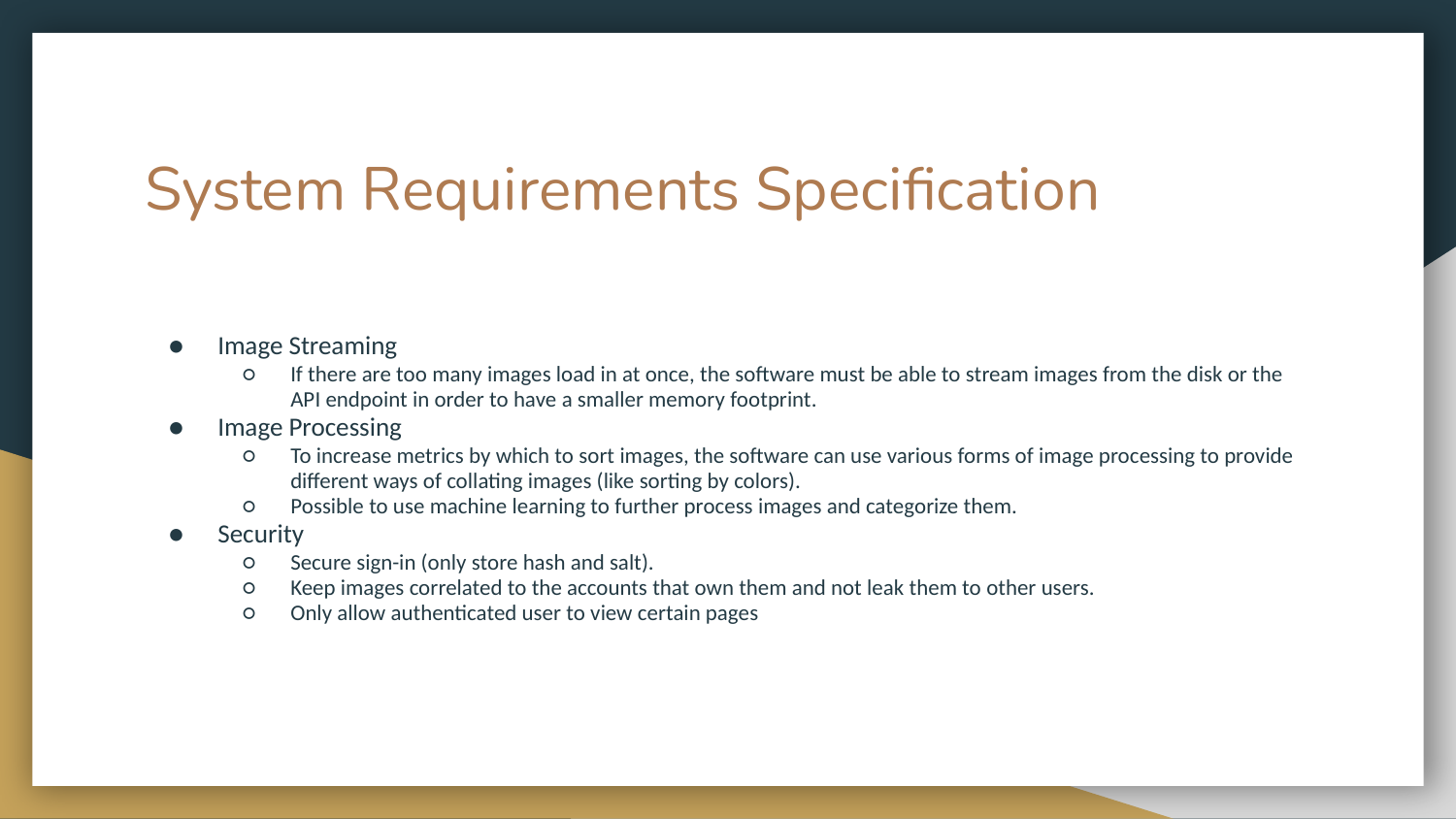

# System Requirements Specification
Image Streaming
If there are too many images load in at once, the software must be able to stream images from the disk or the API endpoint in order to have a smaller memory footprint.
Image Processing
To increase metrics by which to sort images, the software can use various forms of image processing to provide different ways of collating images (like sorting by colors).
Possible to use machine learning to further process images and categorize them.
Security
Secure sign-in (only store hash and salt).
Keep images correlated to the accounts that own them and not leak them to other users.
Only allow authenticated user to view certain pages